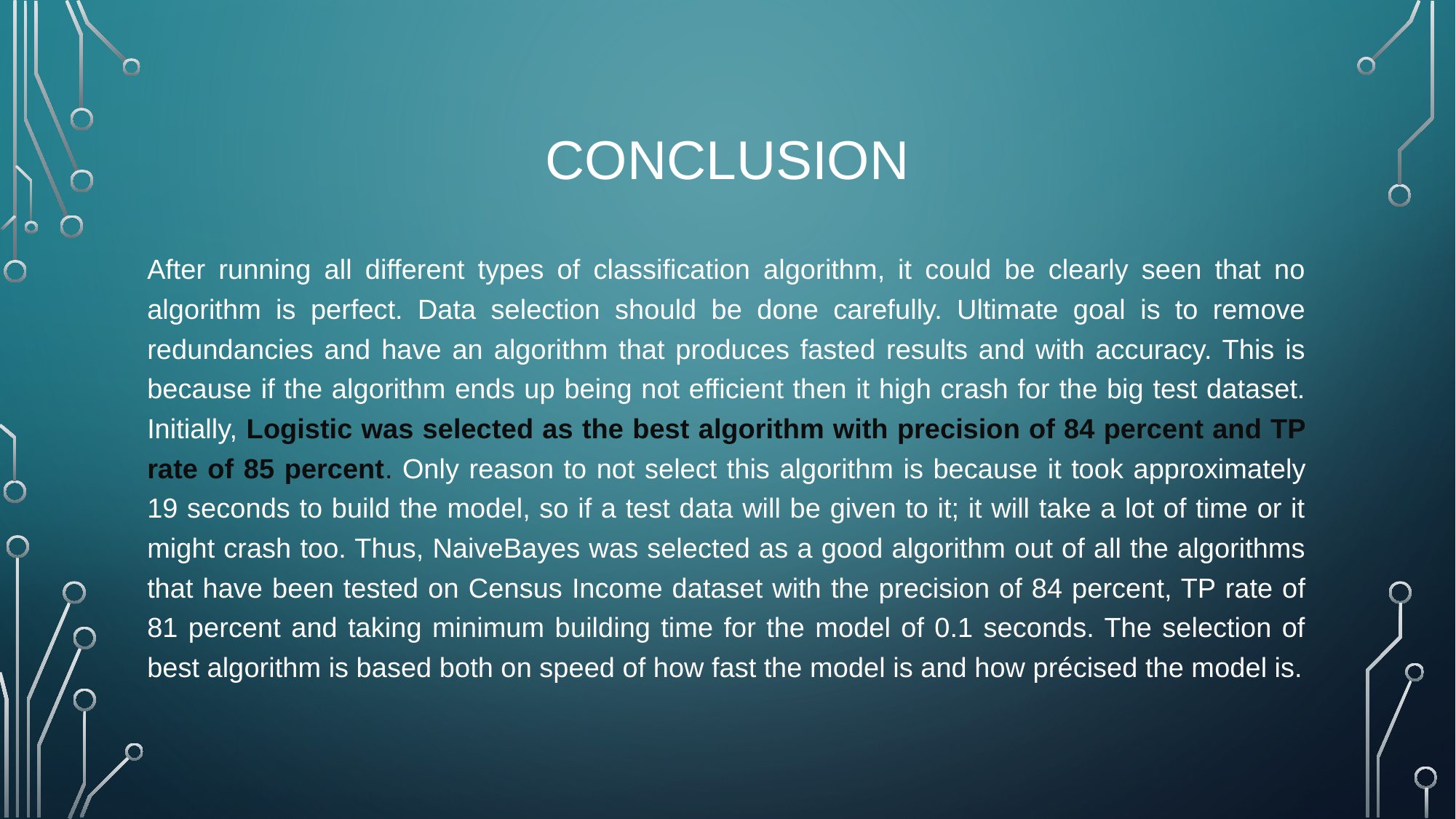

# CONCLUSION
After running all different types of classification algorithm, it could be clearly seen that no algorithm is perfect. Data selection should be done carefully. Ultimate goal is to remove redundancies and have an algorithm that produces fasted results and with accuracy. This is because if the algorithm ends up being not efficient then it high crash for the big test dataset. Initially, Logistic was selected as the best algorithm with precision of 84 percent and TP rate of 85 percent. Only reason to not select this algorithm is because it took approximately 19 seconds to build the model, so if a test data will be given to it; it will take a lot of time or it might crash too. Thus, NaiveBayes was selected as a good algorithm out of all the algorithms that have been tested on Census Income dataset with the precision of 84 percent, TP rate of 81 percent and taking minimum building time for the model of 0.1 seconds. The selection of best algorithm is based both on speed of how fast the model is and how précised the model is.